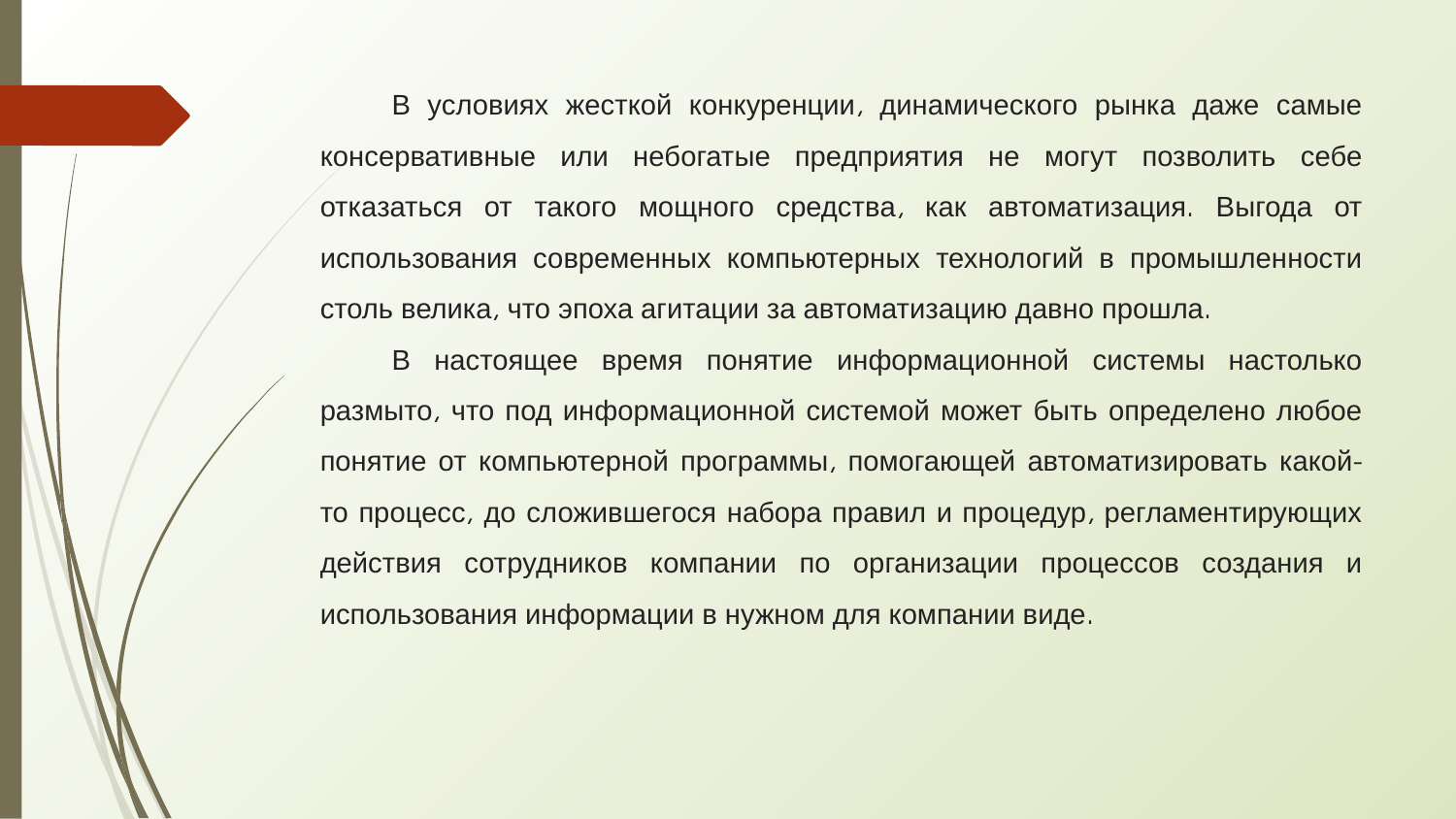

В условиях жесткой конкуренции, динамического рынка даже самые консервативные или небогатые предприятия не могут позволить себе отказаться от такого мощного средства, как автоматизация. Выгода от использования современных компьютерных технологий в промышленности столь велика, что эпоха агитации за автоматизацию давно прошла.
В настоящее время понятие информационной системы настолько размыто, что под информационной системой может быть определено любое понятие от компьютерной программы, помогающей автоматизировать какой-то процесс, до сложившегося набора правил и процедур, регламентирующих действия сотрудников компании по организации процессов создания и использования информации в нужном для компании виде.